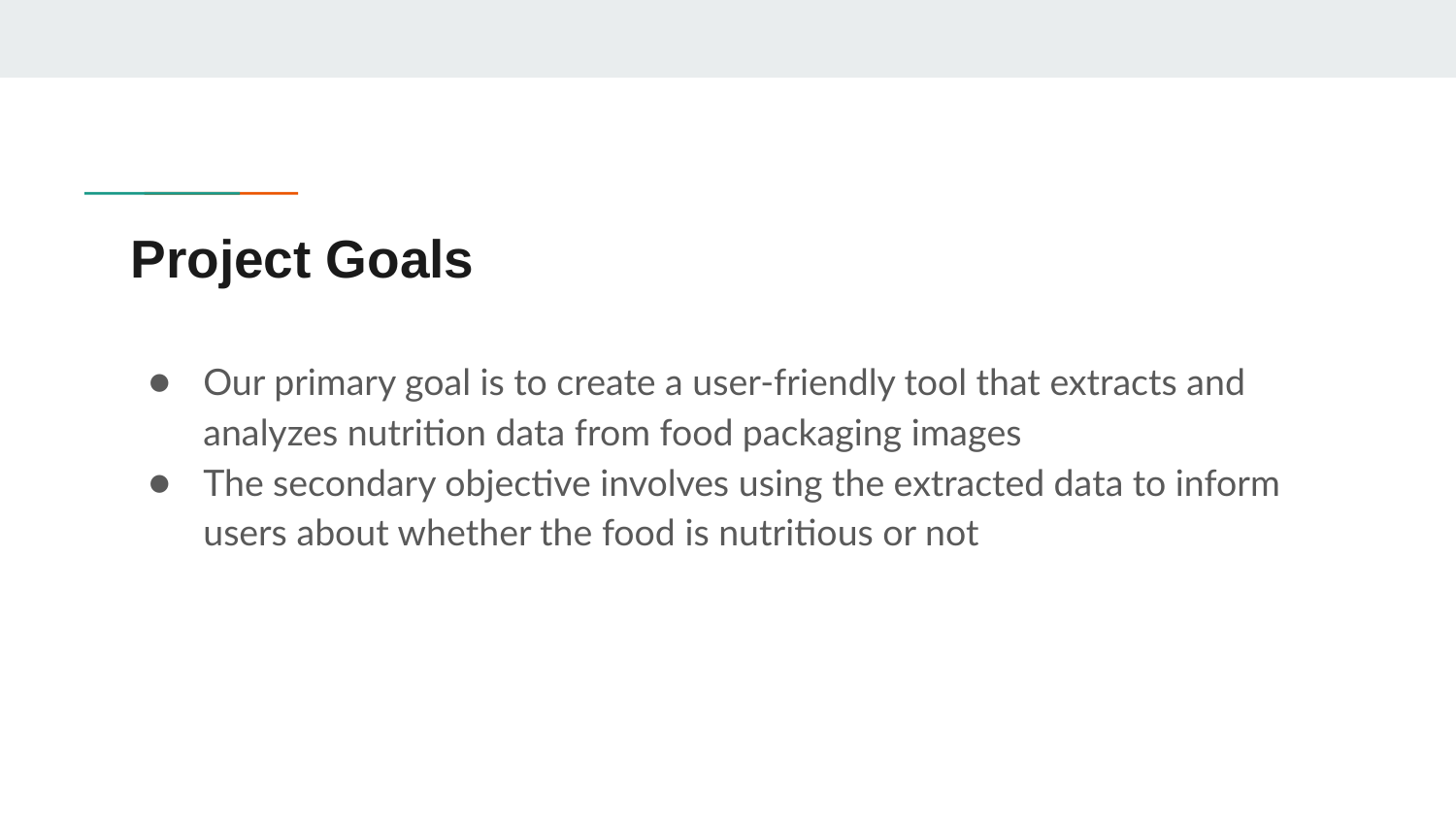

# Project Goals
Our primary goal is to create a user-friendly tool that extracts and analyzes nutrition data from food packaging images
The secondary objective involves using the extracted data to inform users about whether the food is nutritious or not